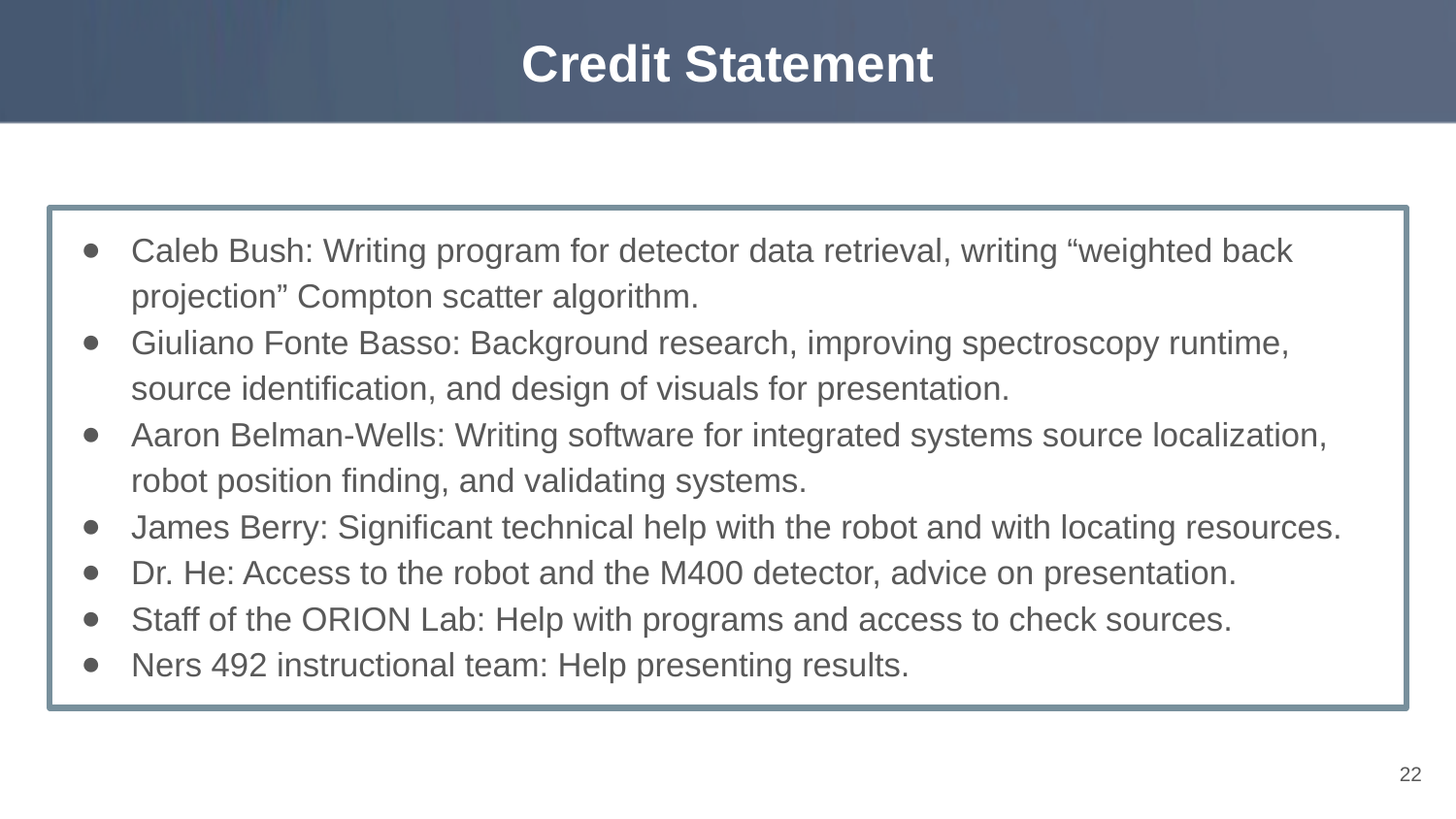

# Credit Statement

Caleb Bush: Writing program for detector data retrieval, writing “weighted back projection” Compton scatter algorithm.
Giuliano Fonte Basso: Background research, improving spectroscopy runtime, source identification, and design of visuals for presentation.
Aaron Belman-Wells: Writing software for integrated systems source localization, robot position finding, and validating systems.
James Berry: Significant technical help with the robot and with locating resources.
Dr. He: Access to the robot and the M400 detector, advice on presentation.
Staff of the ORION Lab: Help with programs and access to check sources.
Ners 492 instructional team: Help presenting results.
22